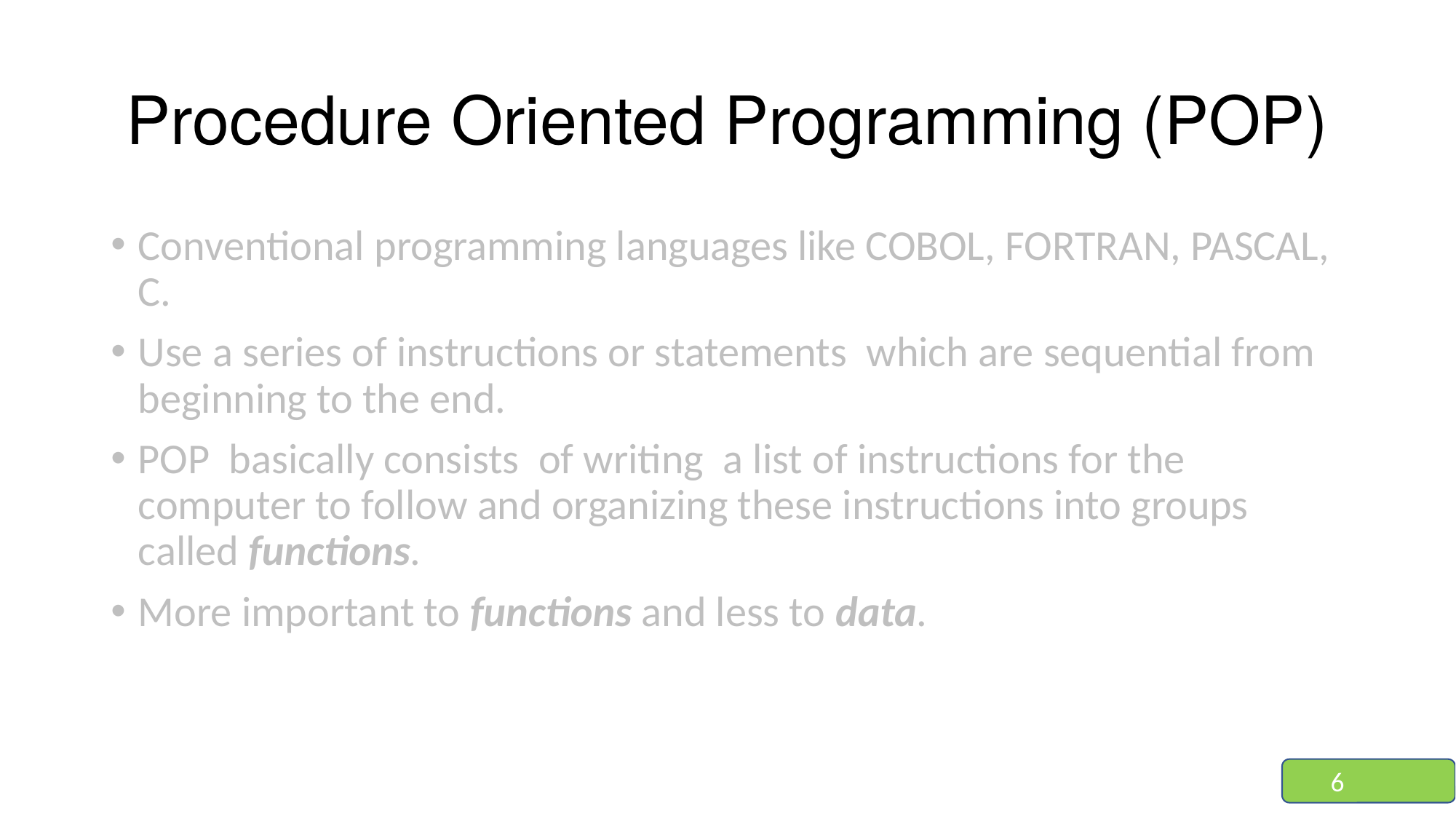

# Procedure Oriented Programming (POP)
Conventional programming languages like COBOL, FORTRAN, PASCAL,  C.
Use a series of instructions or statements  which are sequential from beginning to the end.
POP  basically consists  of writing  a list of instructions for the computer to follow and organizing these instructions into groups called functions.
More important to functions and less to data.

6